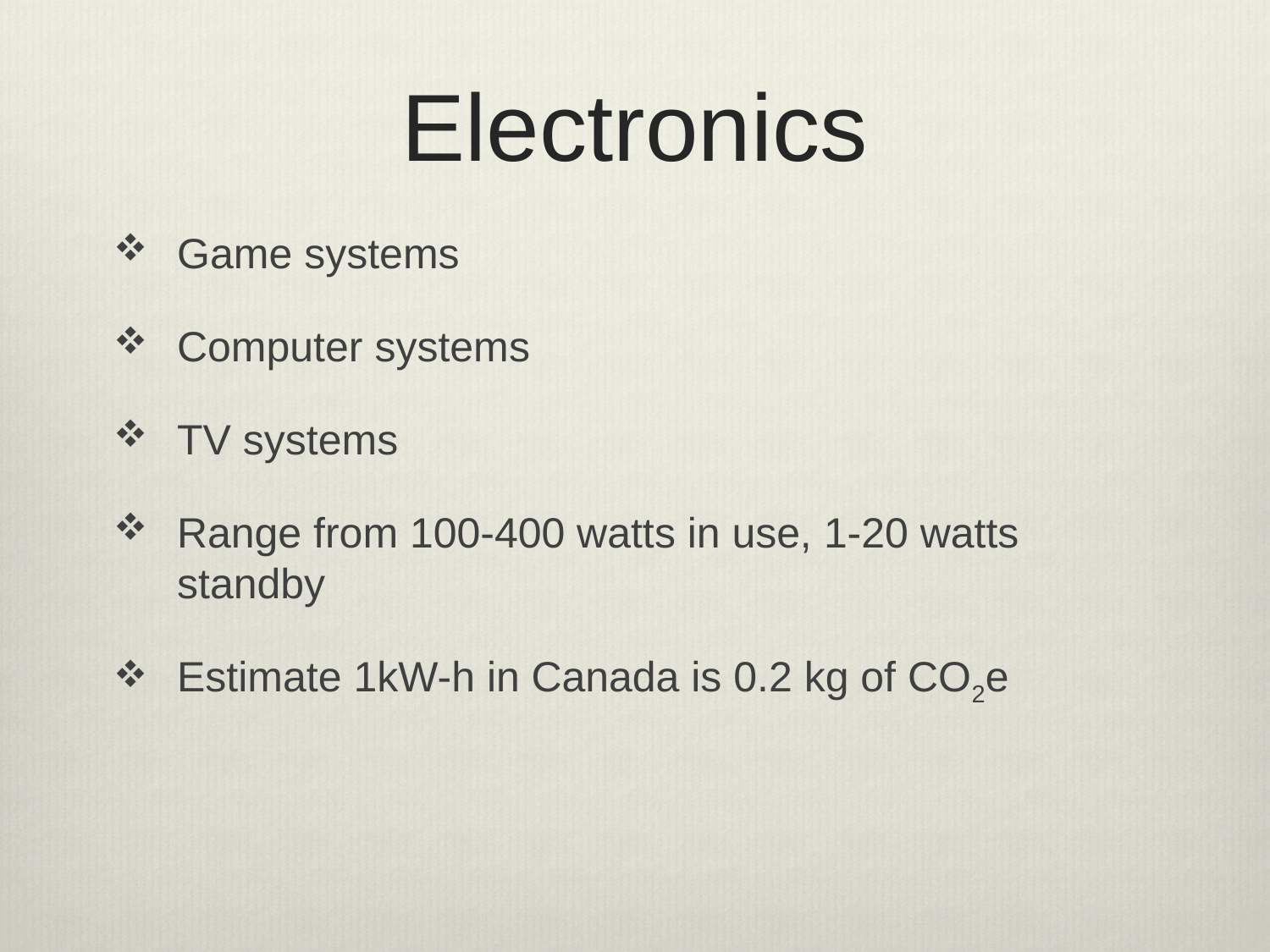

# Electronics
Game systems
Computer systems
TV systems
Range from 100-400 watts in use, 1-20 watts standby
Estimate 1kW-h in Canada is 0.2 kg of CO2e